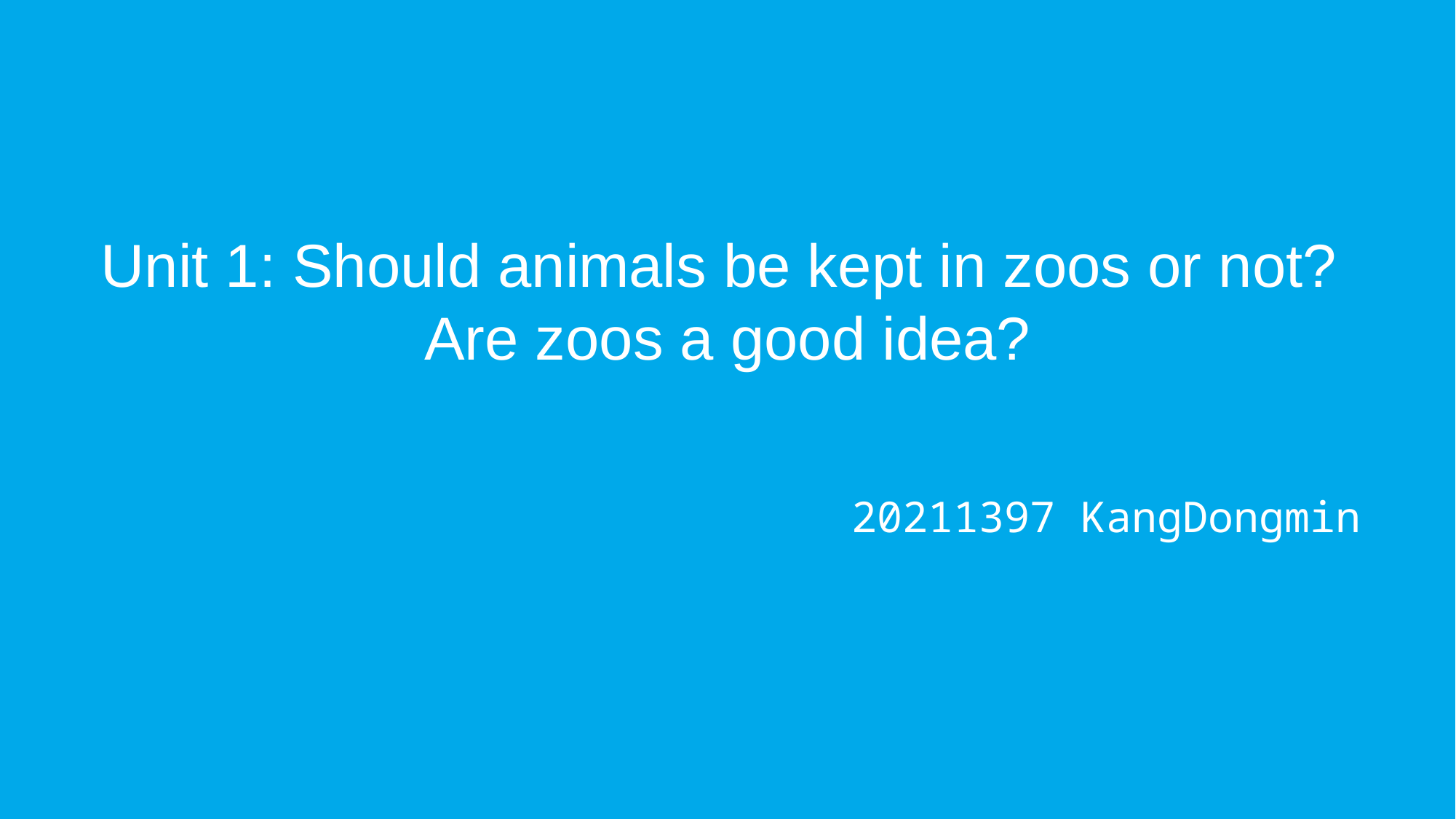

Unit 1: Should animals be kept in zoos or not?
Are zoos a good idea?
20211397 KangDongmin